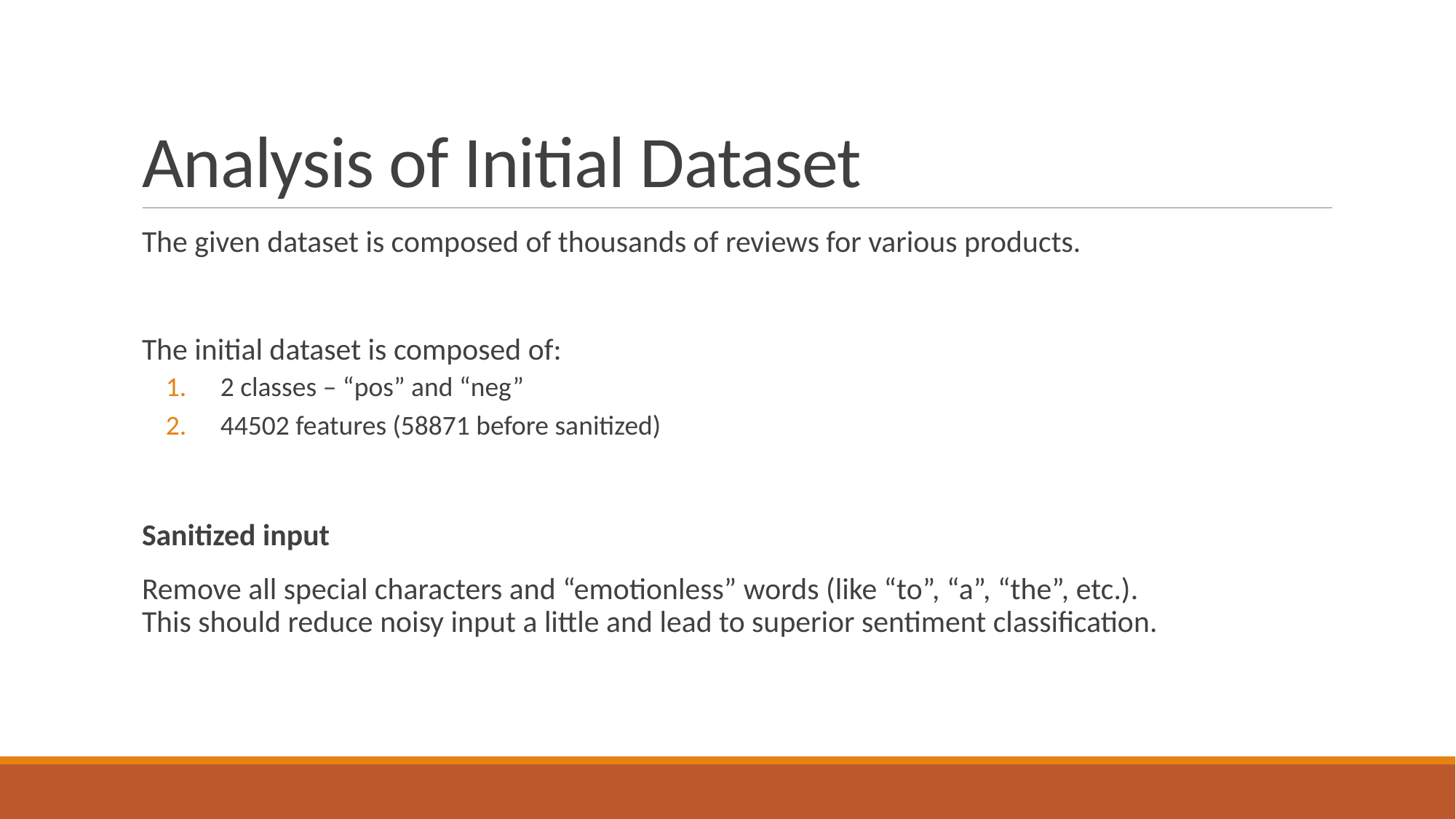

# Analysis of Initial Dataset
The given dataset is composed of thousands of reviews for various products.

The initial dataset is composed of:
2 classes – “pos” and “neg”
44502 features (58871 before sanitized)

Sanitized input
Remove all special characters and “emotionless” words (like “to”, “a”, “the”, etc.).
This should reduce noisy input a little and lead to superior sentiment classification.